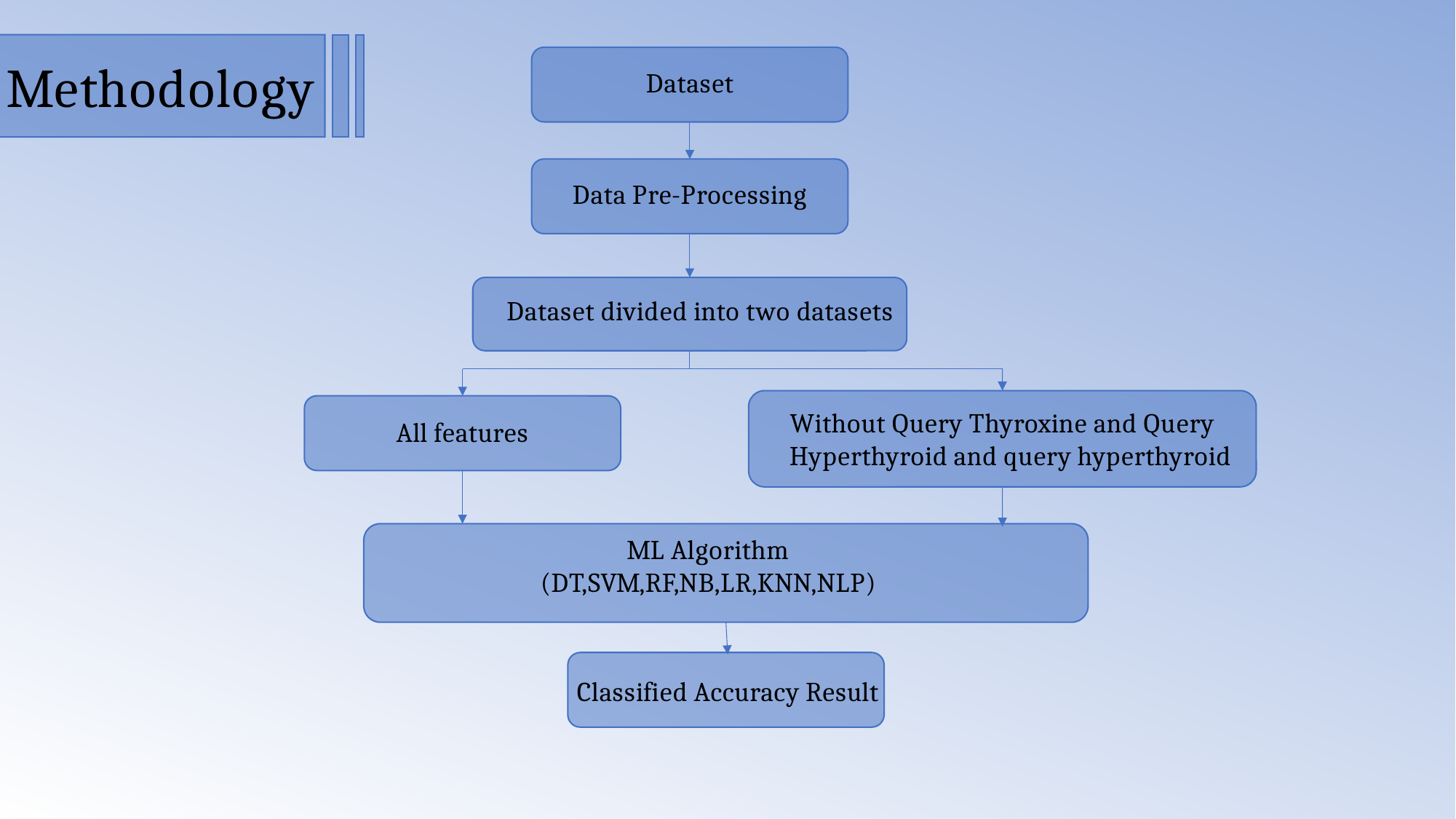

Methodology

Dataset

Data Pre-Processing

Dataset divided into two datasets

Without Query Thyroxine and Query Hyperthyroid and query hyperthyroid
All features

ML Algorithm
(DT,SVM,RF,NB,LR,KNN,NLP)

Classified Accuracy Result